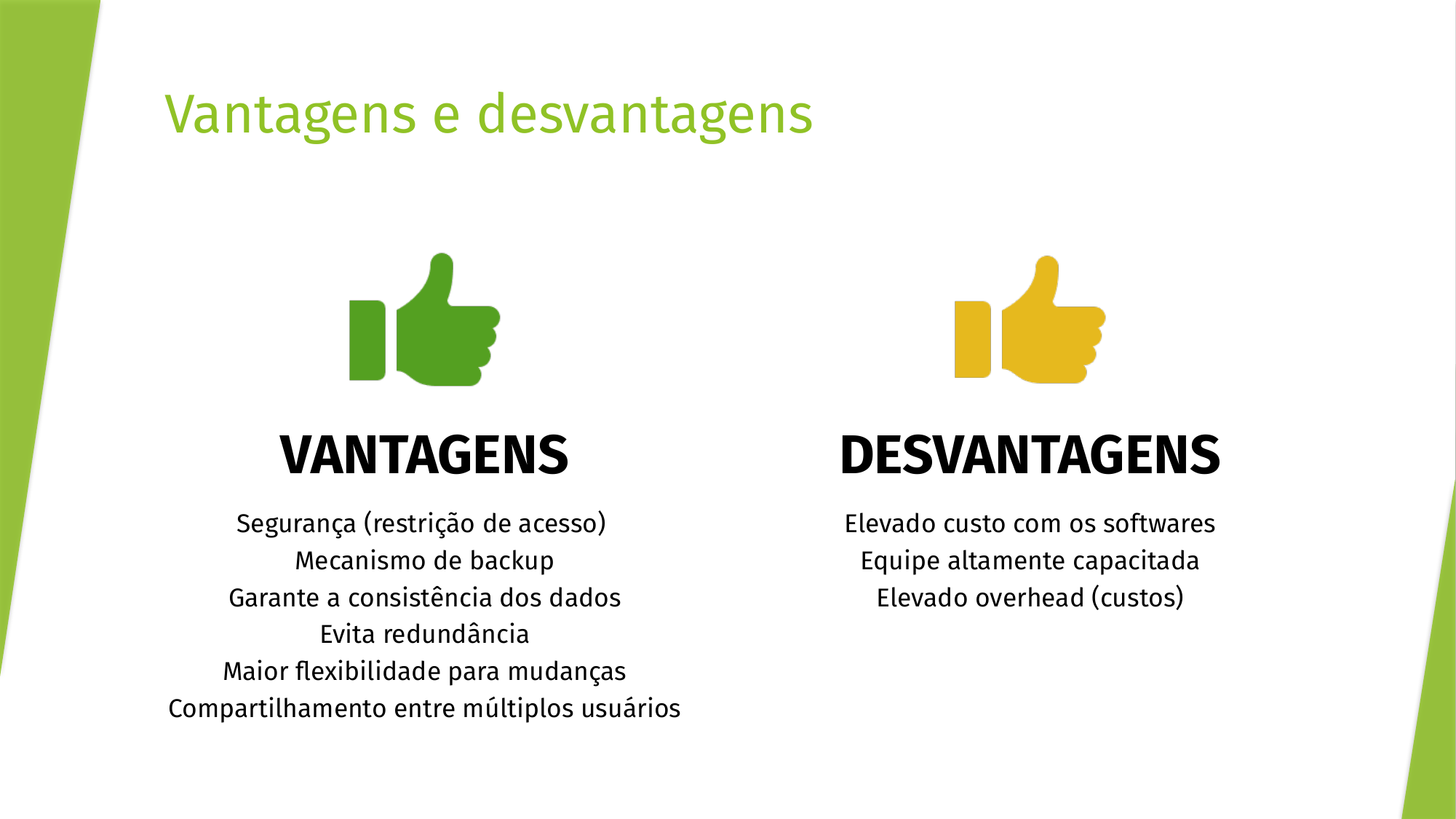

# Vantagens e desvantagens
VANTAGENS
Segurança (restrição de acesso)
Mecanismo de backup
Garante a consistência dos dados
Evita redundância
Maior flexibilidade para mudanças
Compartilhamento entre múltiplos usuários
DESVANTAGENS
Elevado custo com os softwares
Equipe altamente capacitada
Elevado overhead (custos)